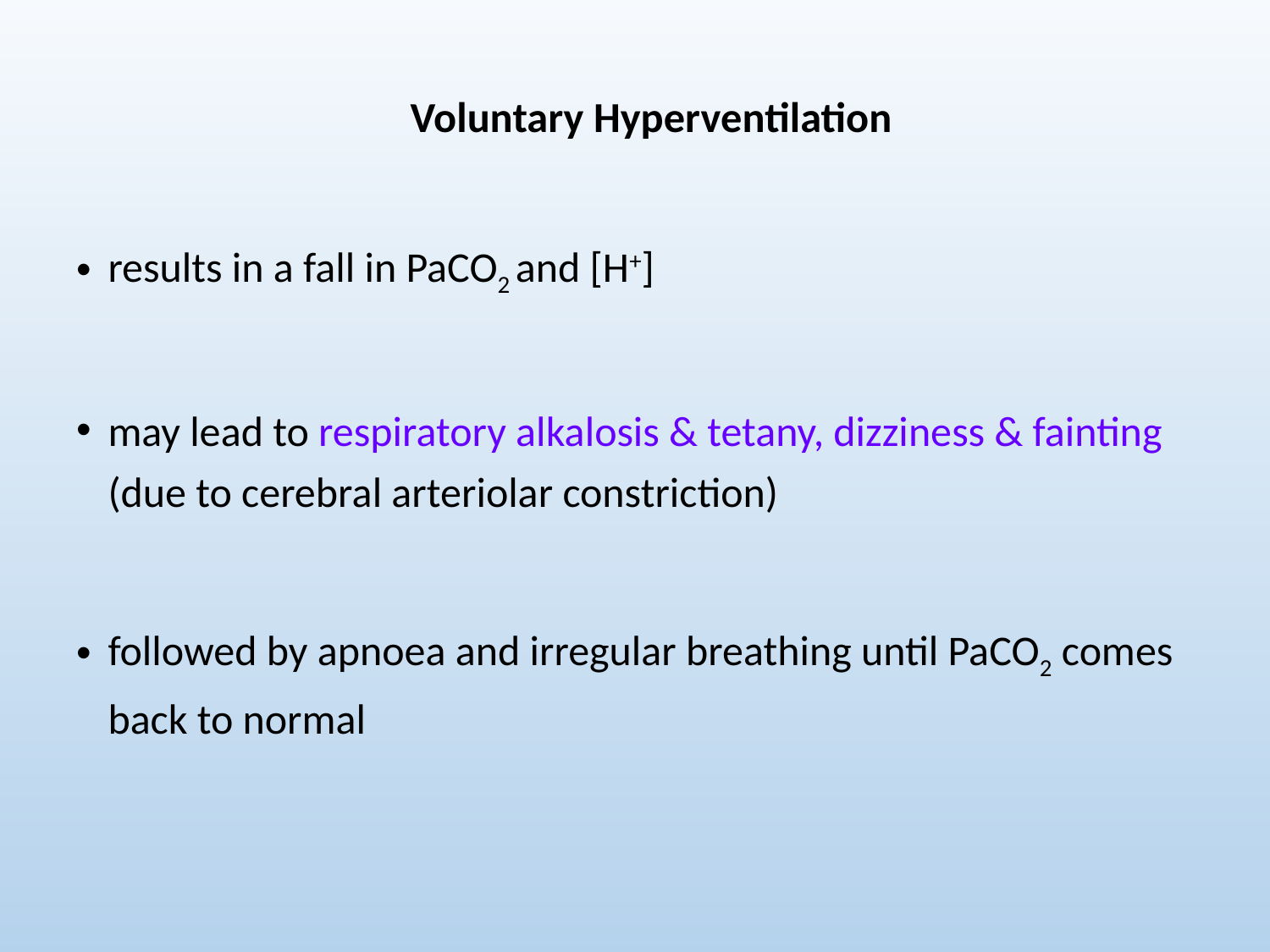

# Voluntary Hyperventilation
results in a fall in PaCO2 and [H+]

may lead to respiratory alkalosis & tetany, dizziness & fainting (due to cerebral arteriolar constriction)

followed by apnoea and irregular breathing until PaCO2 comes back to normal